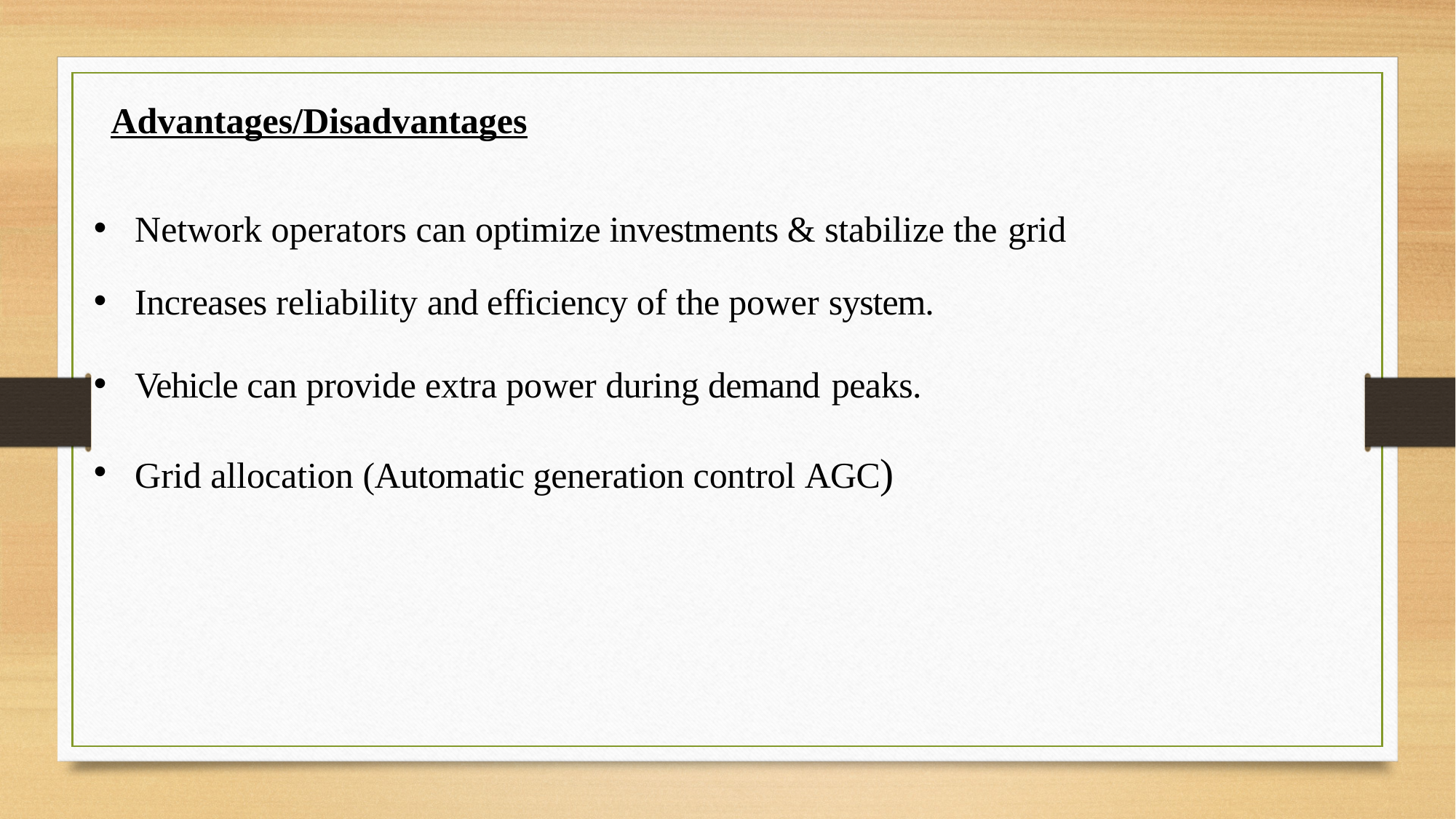

Advantages/Disadvantages

Network operators can optimize investments & stabilize the grid
Increases reliability and efficiency of the power system.

Vehicle can provide extra power during demand peaks.

Grid allocation (Automatic generation control AGC)